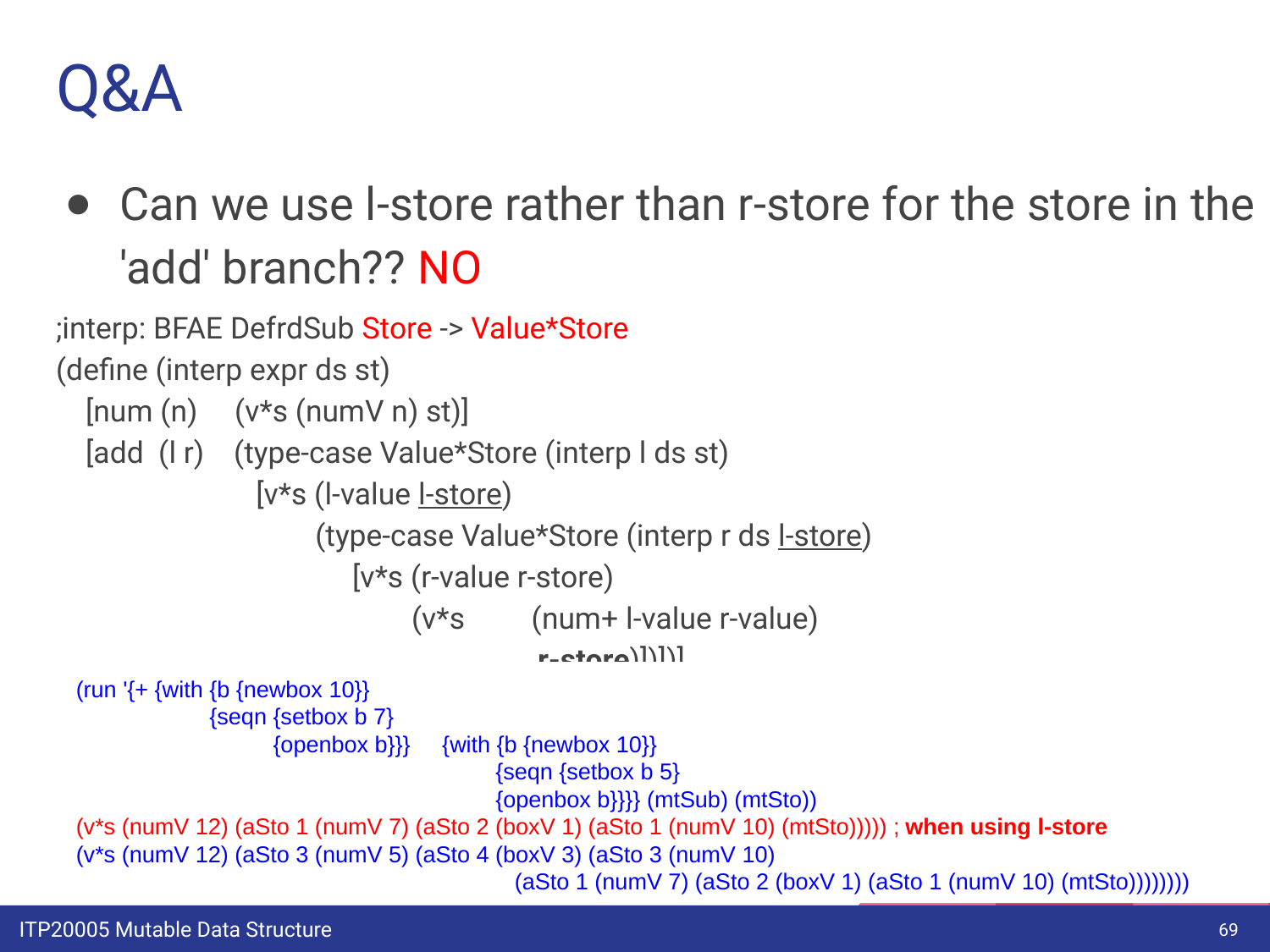

# Q&A
Can we use l-store rather than r-store for the store in the 'add' branch?? NO
;interp: BFAE DefrdSub Store -> Value*Store
(define (interp expr ds st)
    [num (n)     (v*s (numV n) st)]
    [add  (l r)    (type-case Value*Store (interp l ds st)
                           [v*s (l-value l-store)
                                   (type-case Value*Store (interp r ds l-store)
                                        [v*s (r-value r-store)
                                                (v*s         (num+ l-value r-value)
                                                                 r-store)])])]
    … )
(run '{+ {with {b {newbox 10}}
                     {seqn {setbox b 7}
                               {openbox b}}}     {with {b {newbox 10}}
                                                                  {seqn {setbox b 5}
                                                                  {openbox b}}}} (mtSub) (mtSto))
(v*s (numV 12) (aSto 1 (numV 7) (aSto 2 (boxV 1) (aSto 1 (numV 10) (mtSto))))) ; when using l-store
(v*s (numV 12) (aSto 3 (numV 5) (aSto 4 (boxV 3) (aSto 3 (numV 10)
                                                                     (aSto 1 (numV 7) (aSto 2 (boxV 1) (aSto 1 (numV 10) (mtSto))))))))
69